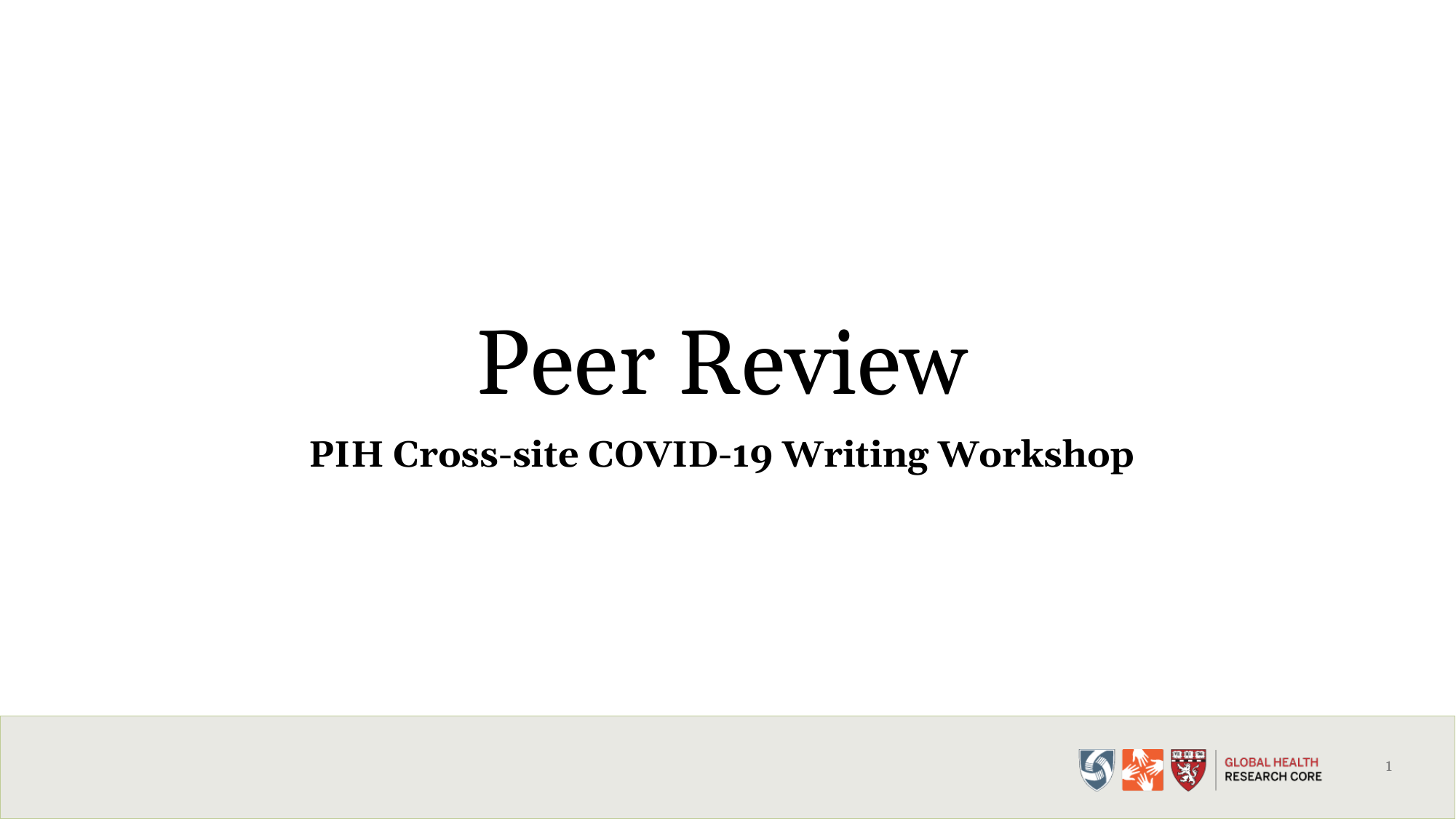

# Peer Review
PIH Cross-site COVID-19 Writing Workshop